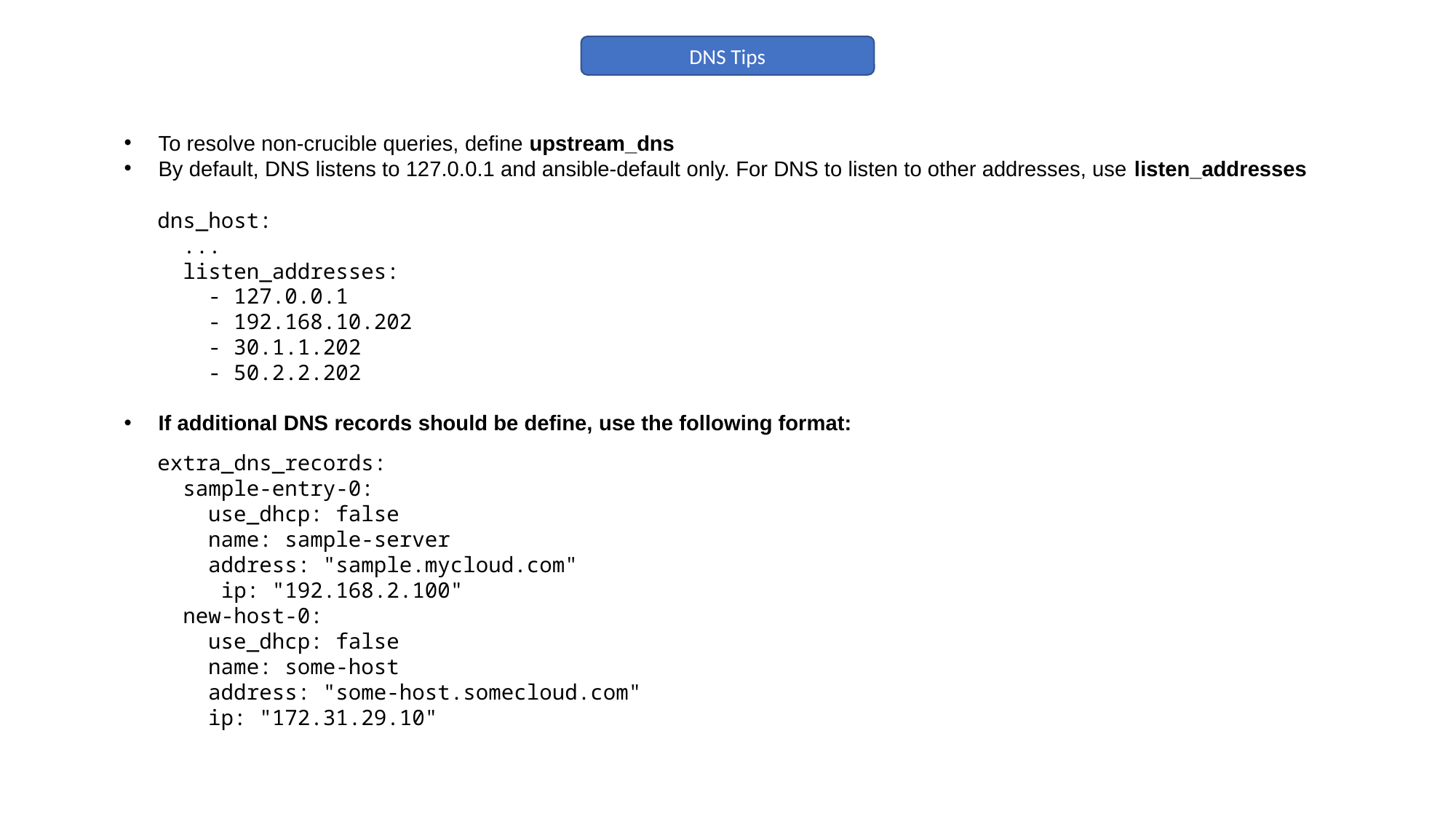

DNS Tips
To resolve non-crucible queries, define upstream_dns
By default, DNS listens to 127.0.0.1 and ansible-default only. For DNS to listen to other addresses, use listen_addresses

If additional DNS records should be define, use the following format:
dns_host:
  ...
  listen_addresses:
    - 127.0.0.1
    - 192.168.10.202
    - 30.1.1.202
    - 50.2.2.202
extra_dns_records:
  sample-entry-0:
    use_dhcp: false
    name: sample-server
    address: "sample.mycloud.com"
     ip: "192.168.2.100"
  new-host-0:
    use_dhcp: false
    name: some-host
    address: "some-host.somecloud.com"
    ip: "172.31.29.10"